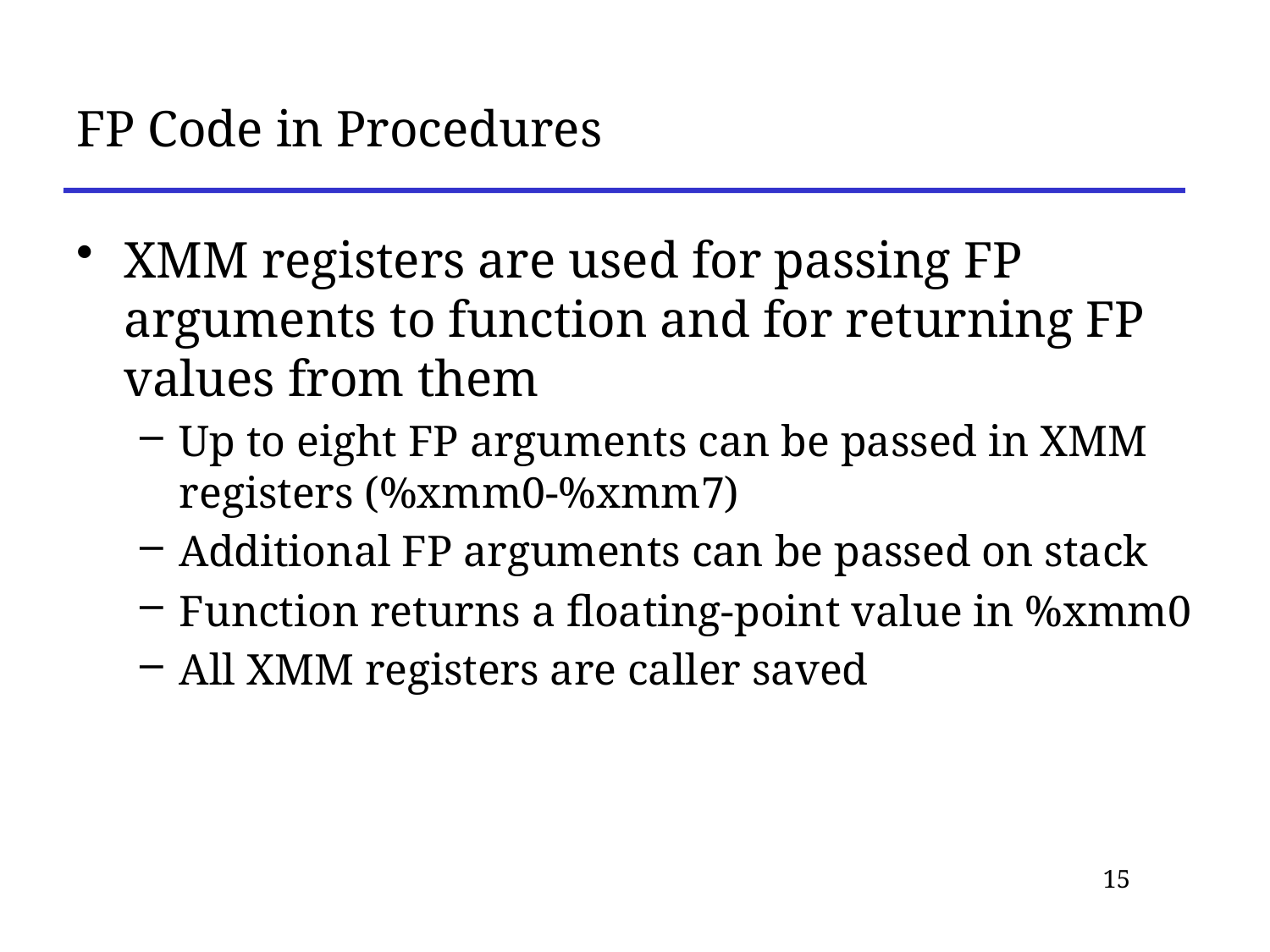

# FP Code in Procedures
XMM registers are used for passing FP arguments to function and for returning FP values from them
Up to eight FP arguments can be passed in XMM registers (%xmm0-%xmm7)
Additional FP arguments can be passed on stack
Function returns a floating-point value in %xmm0
All XMM registers are caller saved
15